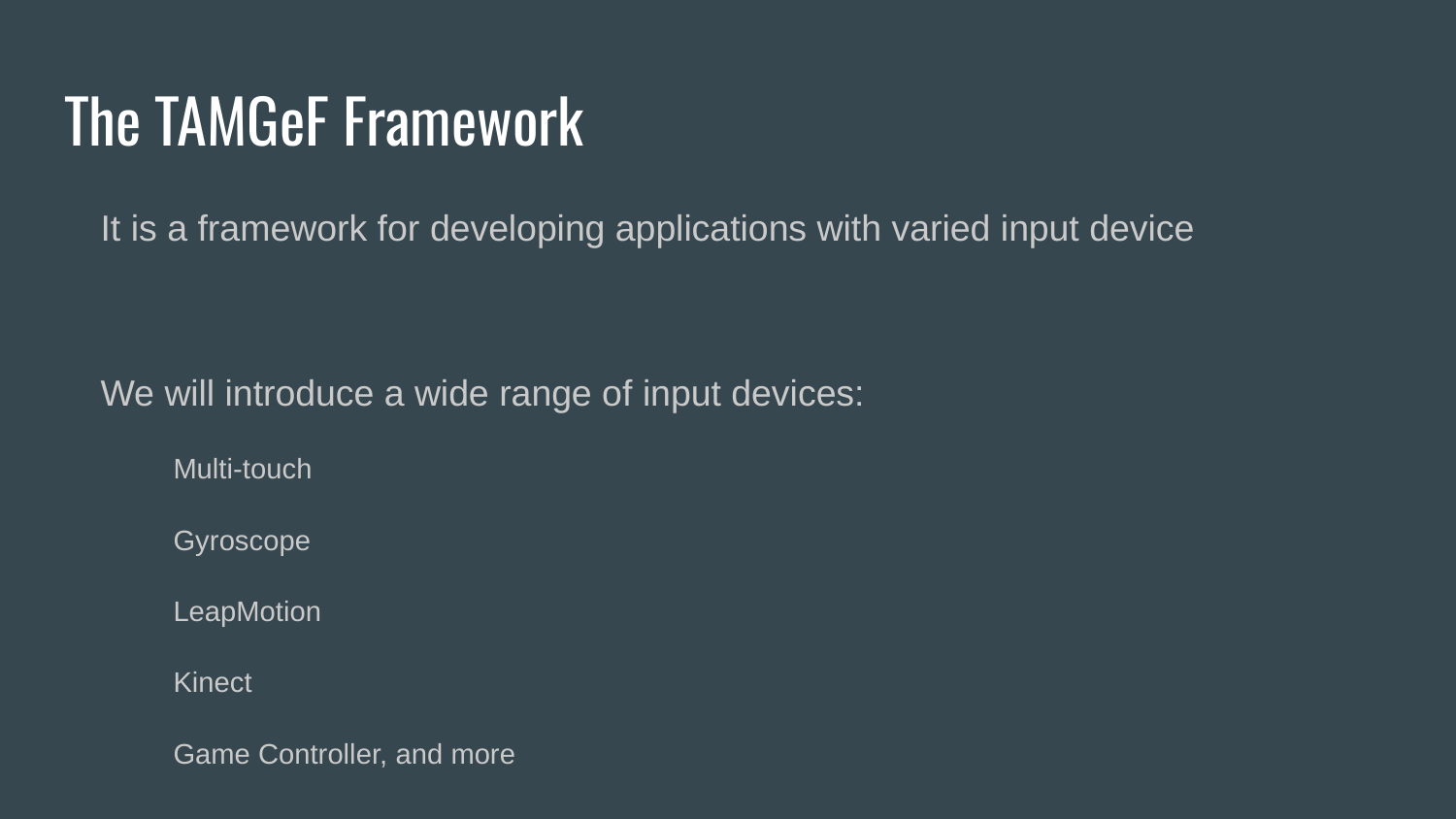

# The TAMGeF Framework
It is a framework for developing applications with varied input device

We will introduce a wide range of input devices:
Multi-touch
Gyroscope
LeapMotion
Kinect
Game Controller, and more